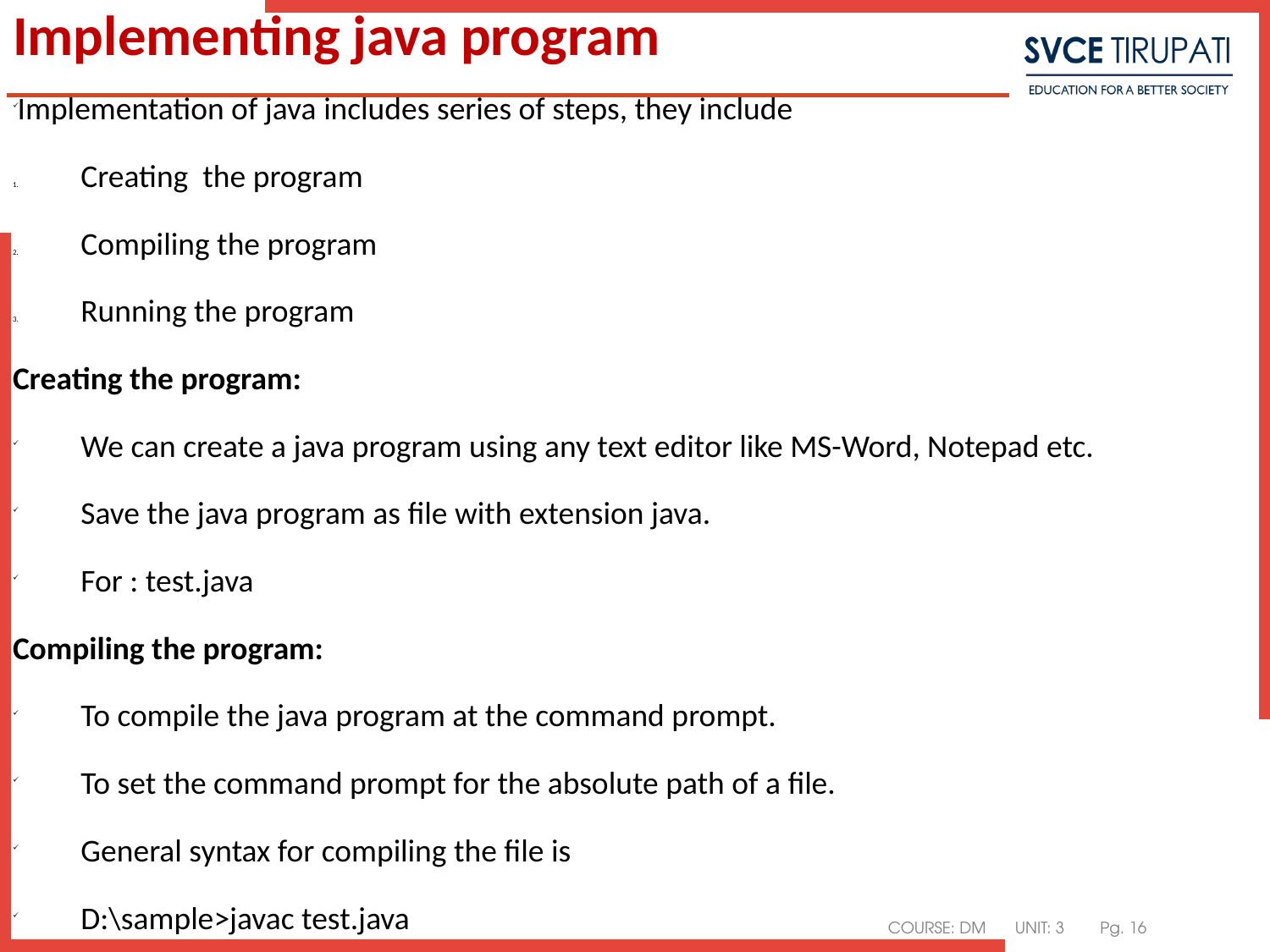

# Implementing java program
Implementation of java includes series of steps, they include
Creating  the program
Compiling the program
Running the program
Creating the program:
We can create a java program using any text editor like MS-Word, Notepad etc.
Save the java program as file with extension java.
For : test.java
Compiling the program:
To compile the java program at the command prompt.
To set the command prompt for the absolute path of a file.
General syntax for compiling the file is
D:\sample>javac test.java